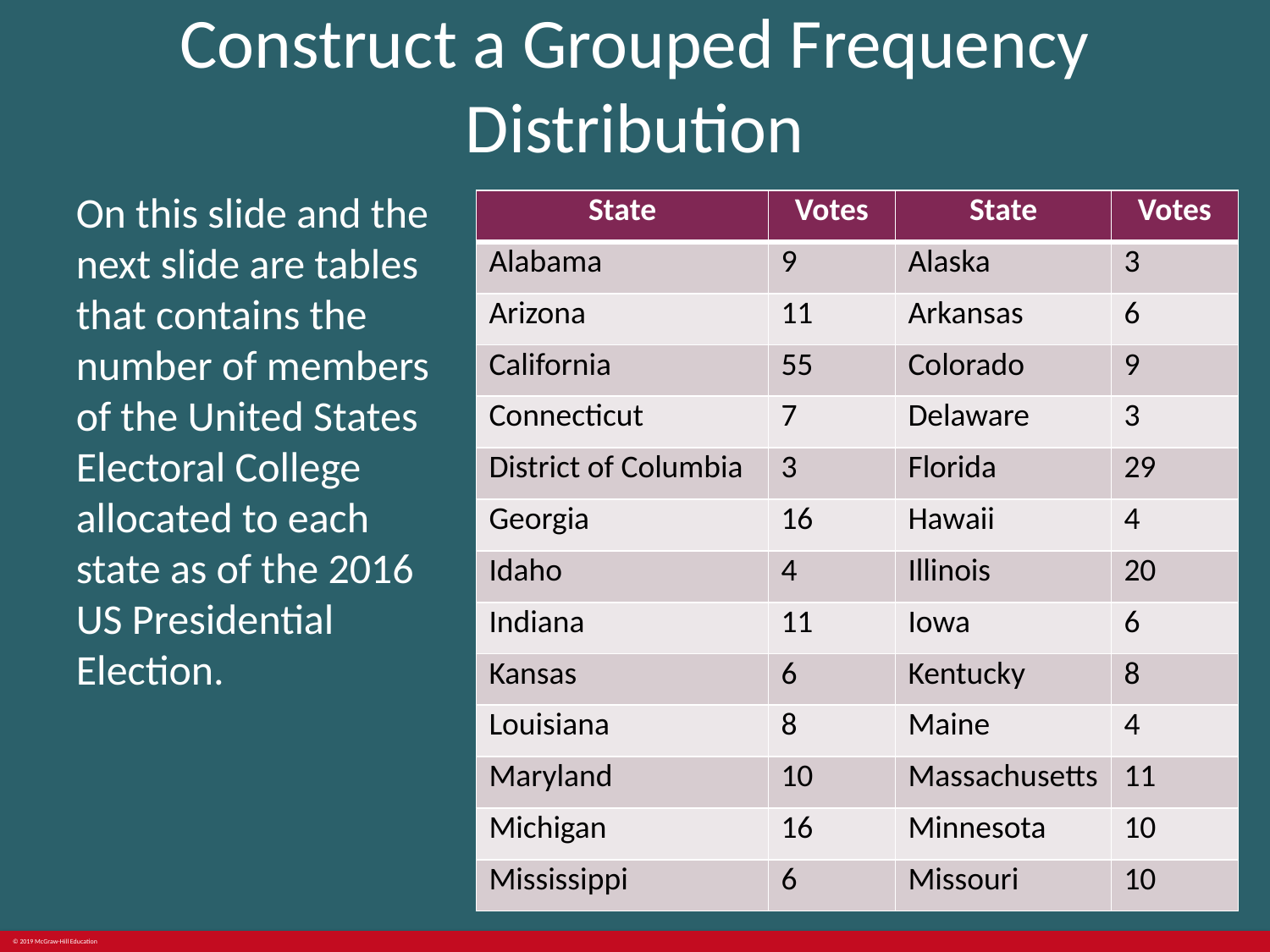

# Construct a Grouped Frequency Distribution
On this slide and the next slide are tables that contains the number of members of the United States Electoral College allocated to each state as of the 2016 US Presidential Election.
| State | Votes | State | Votes |
| --- | --- | --- | --- |
| Alabama | 9 | Alaska | 3 |
| Arizona | 11 | Arkansas | 6 |
| California | 55 | Colorado | 9 |
| Connecticut | 7 | Delaware | 3 |
| District of Columbia | 3 | Florida | 29 |
| Georgia | 16 | Hawaii | 4 |
| Idaho | 4 | Illinois | 20 |
| Indiana | 11 | Iowa | 6 |
| Kansas | 6 | Kentucky | 8 |
| Louisiana | 8 | Maine | 4 |
| Maryland | 10 | Massachusetts | 11 |
| Michigan | 16 | Minnesota | 10 |
| Mississippi | 6 | Missouri | 10 |